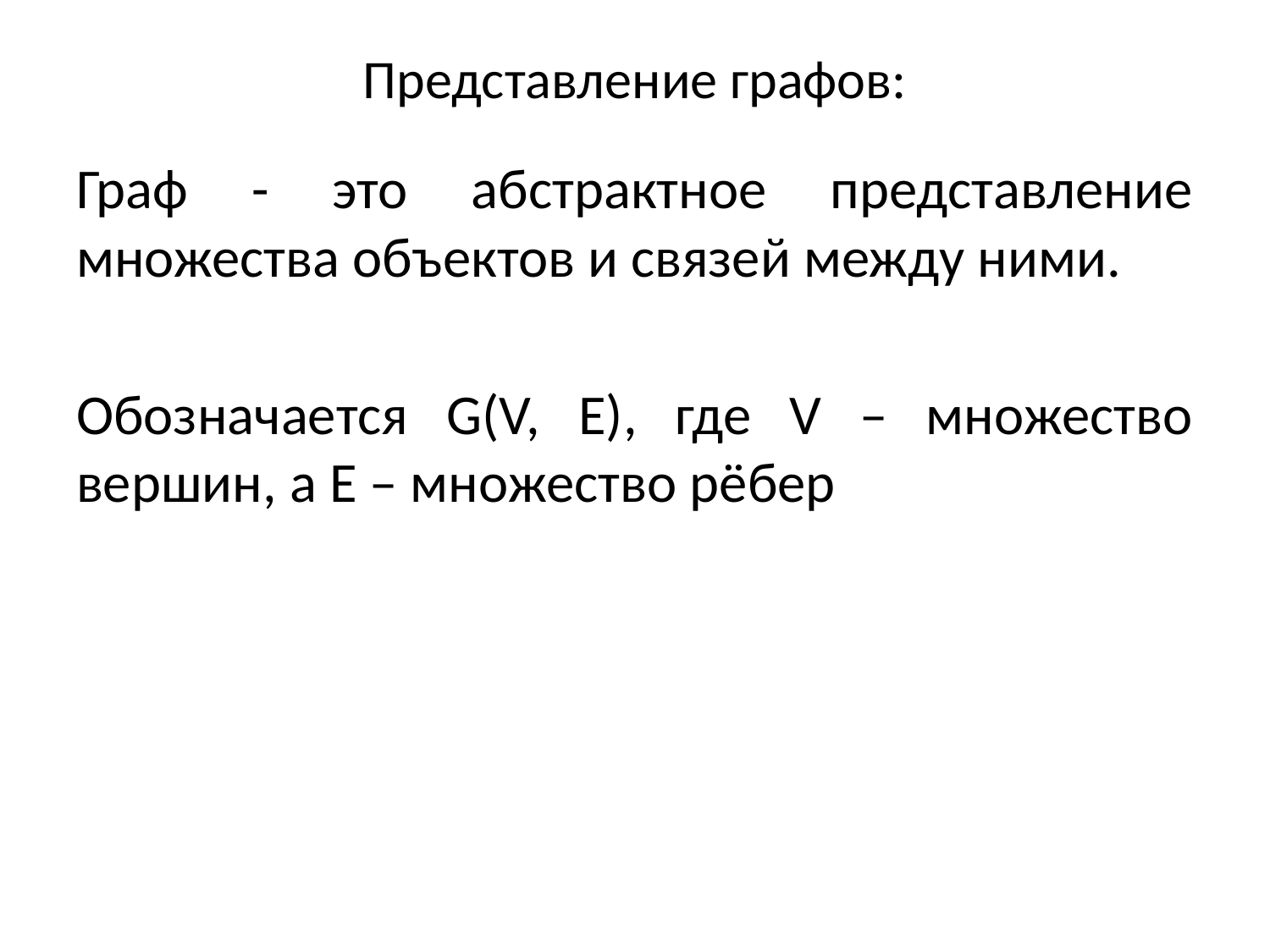

# Представление графов:
Граф - это абстрактное представление множества объектов и связей между ними.

Обозначается G(V, E), где V – множество вершин, а Е – множество рёбер